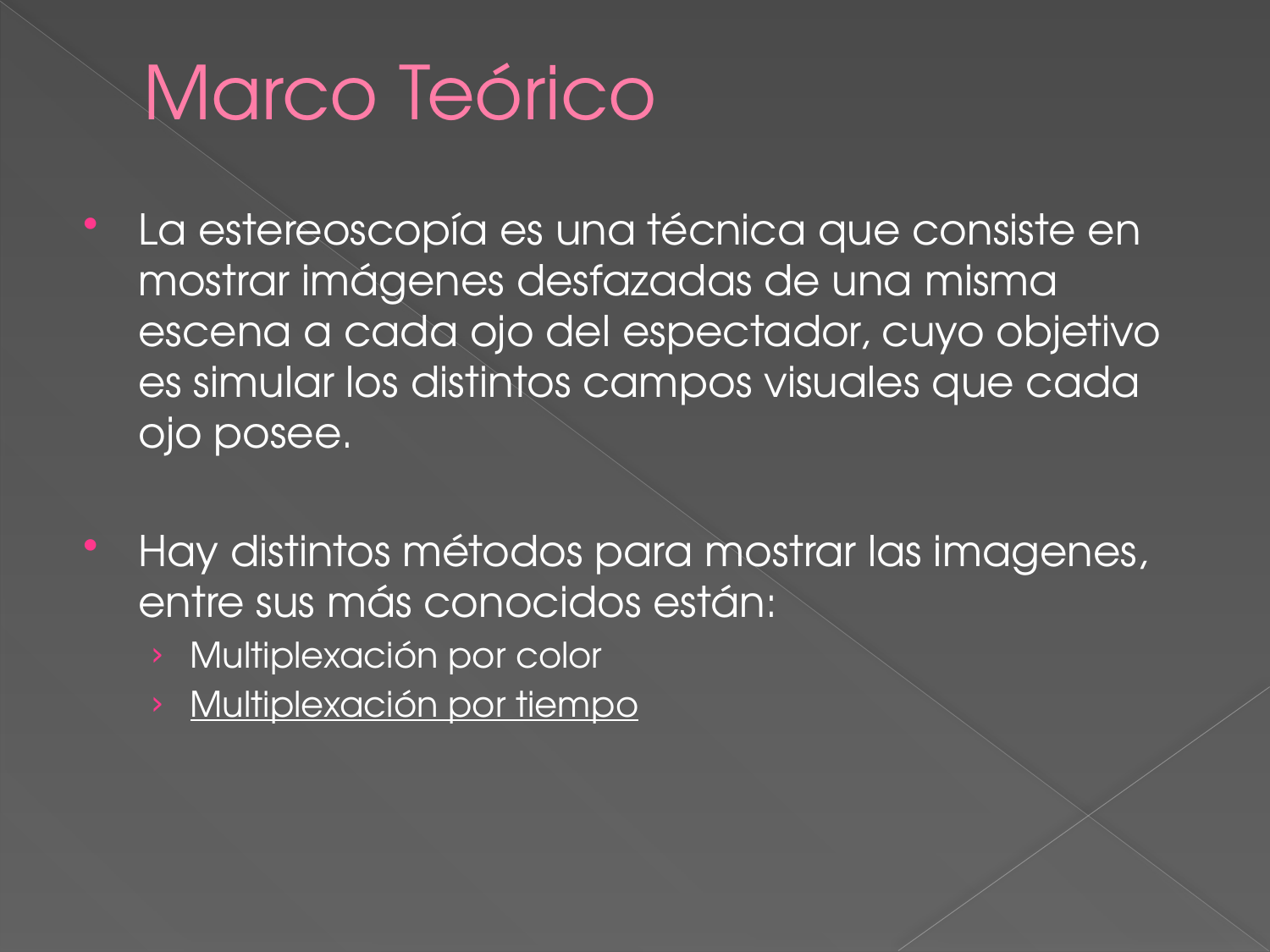

# Marco Teórico
La estereoscopía es una técnica que consiste en mostrar imágenes desfazadas de una misma escena a cada ojo del espectador, cuyo objetivo es simular los distintos campos visuales que cada ojo posee.

Hay distintos métodos para mostrar las imagenes, entre sus más conocidos están:
Multiplexación por color
Multiplexación por tiempo